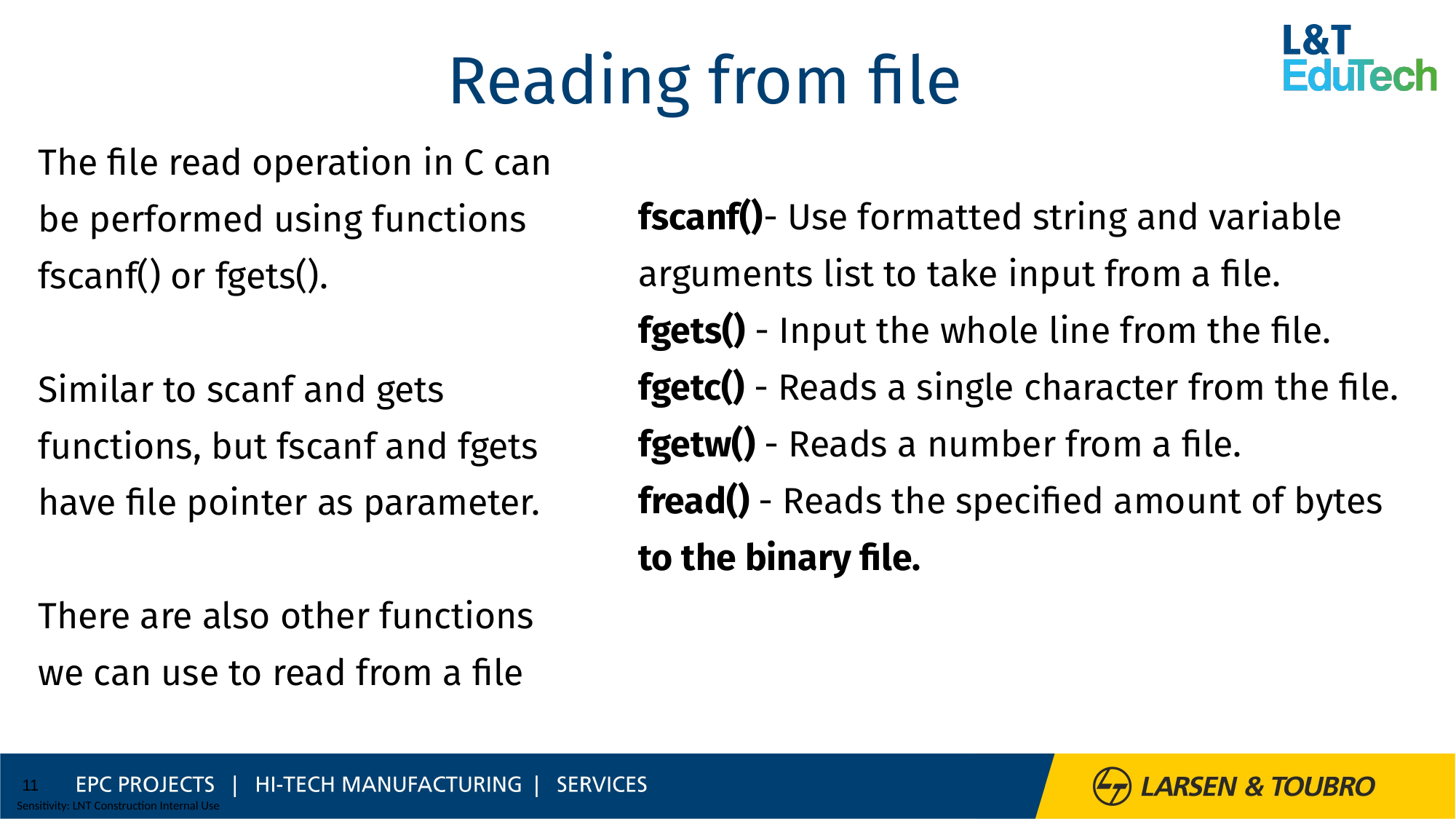

# Reading from file

The file read operation in C can be performed using functions fscanf() or fgets().

Similar to scanf and gets functions, but fscanf and fgets have file pointer as parameter.

There are also other functions we can use to read from a file

fscanf()- Use formatted string and variable arguments list to take input from a file.
fgets() - Input the whole line from the file.
fgetc() - Reads a single character from the file.
fgetw() - Reads a number from a file.
fread() - Reads the specified amount of bytes to the binary file.